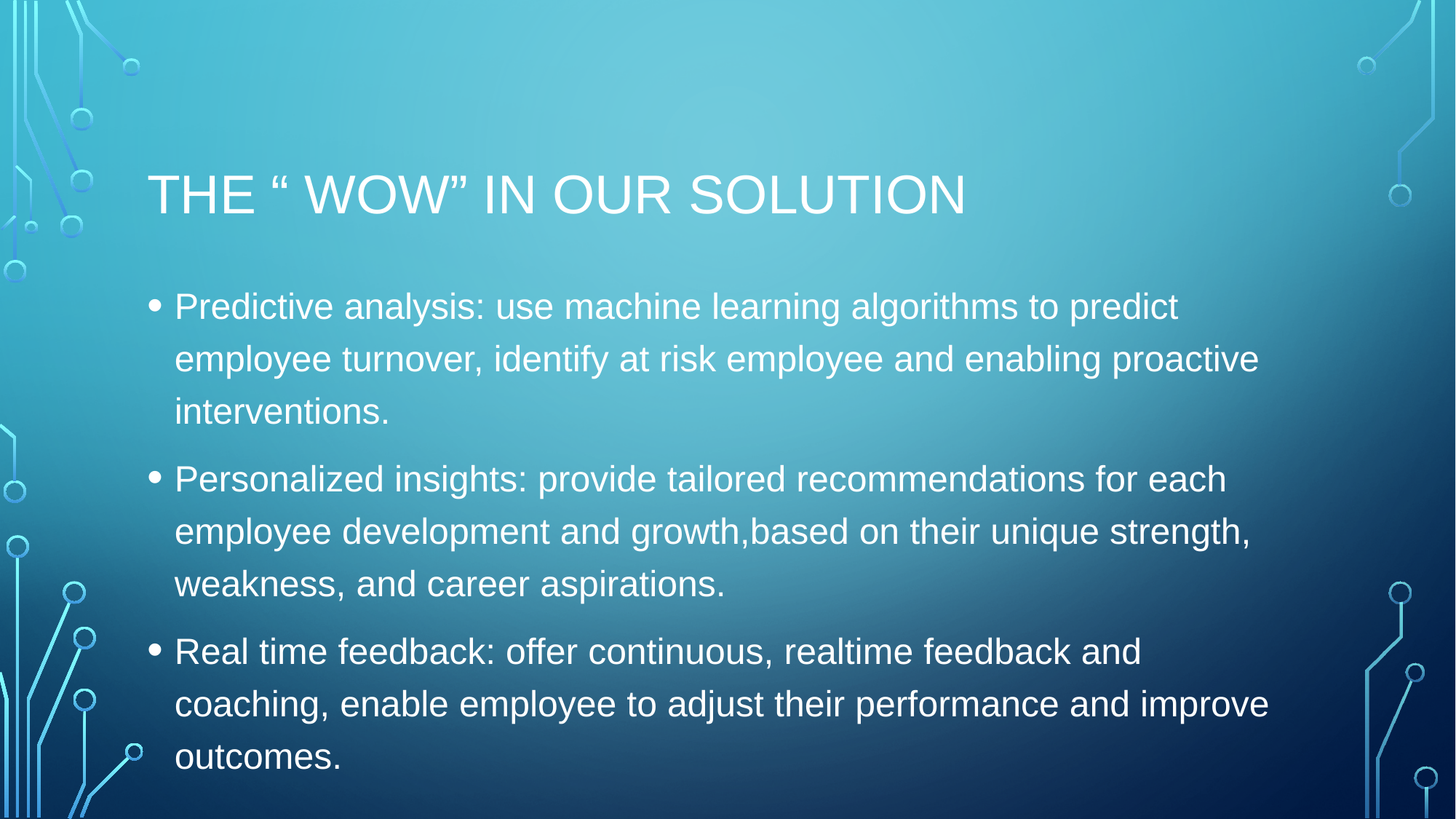

# The “ wow” in our solution
Predictive analysis: use machine learning algorithms to predict employee turnover, identify at risk employee and enabling proactive interventions.
Personalized insights: provide tailored recommendations for each employee development and growth,based on their unique strength, weakness, and career aspirations.
Real time feedback: offer continuous, realtime feedback and coaching, enable employee to adjust their performance and improve outcomes.